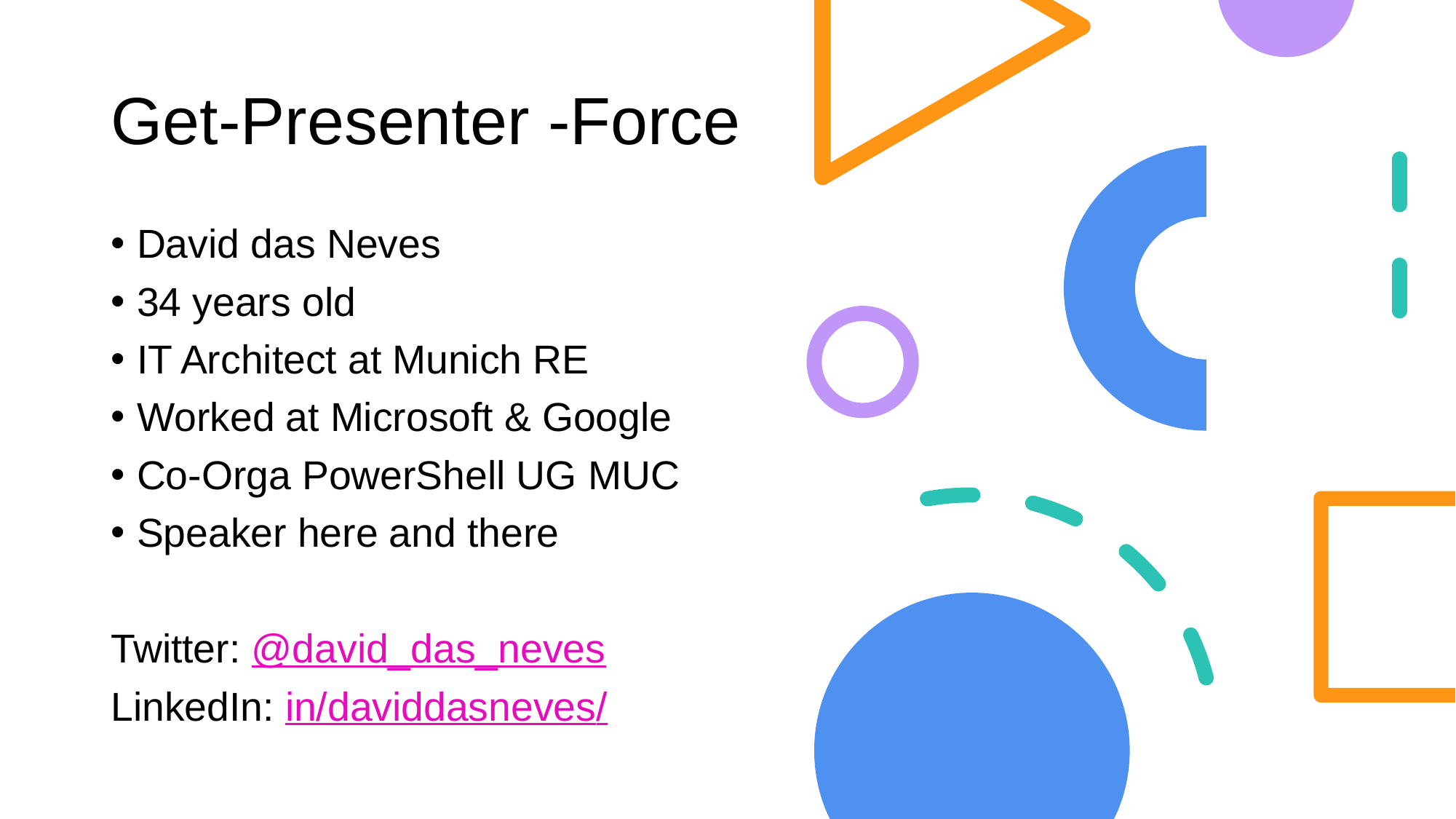

# Get-Presenter -Force

David das Neves
34 years old
IT Architect at Munich RE
Worked at Microsoft & Google
Co-Orga PowerShell UG MUC
Speaker here and there

Twitter: @david_das_neves
LinkedIn: in/daviddasneves/